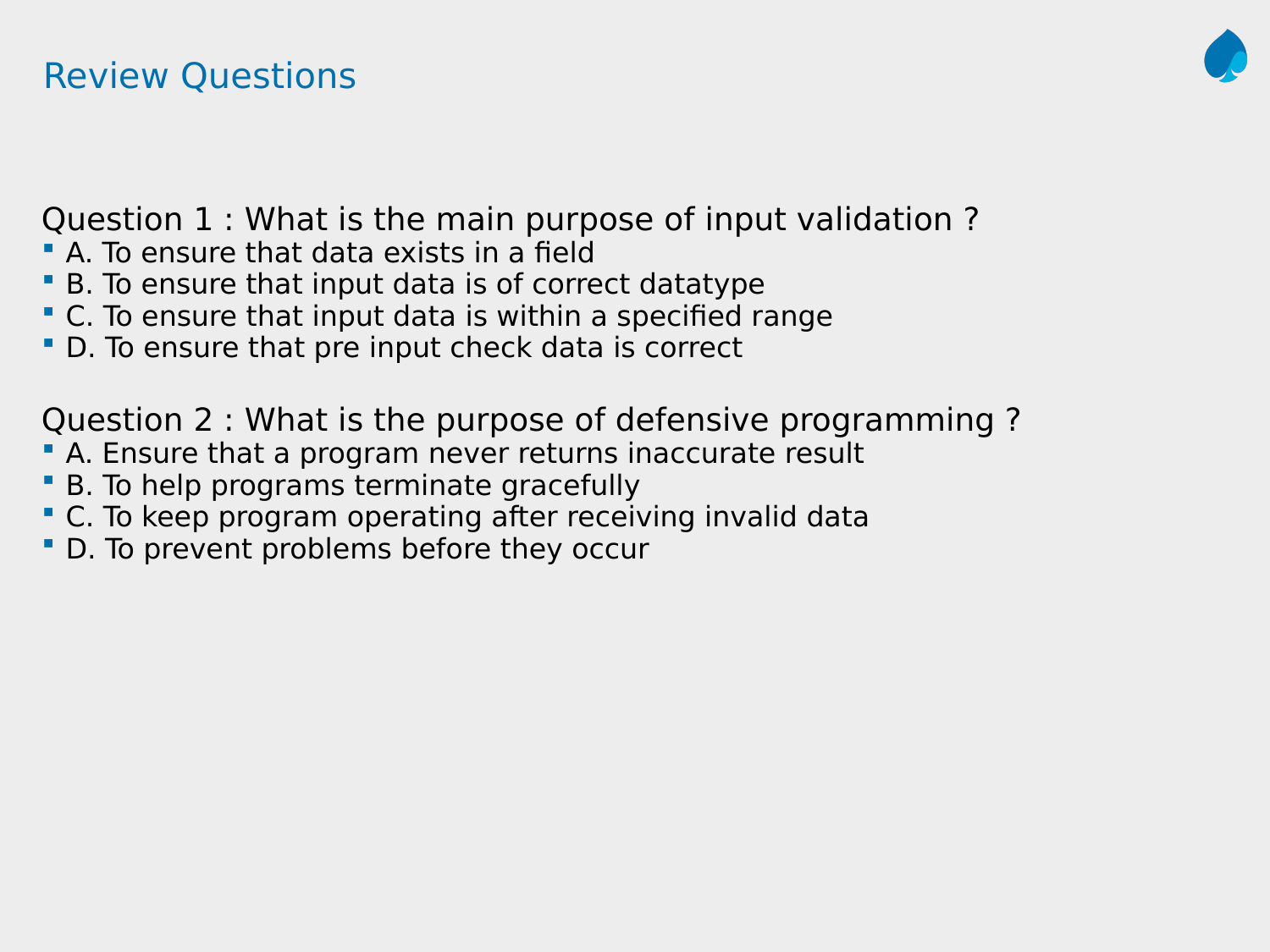

# Review Questions
Question 1 : What is the main purpose of input validation ?
A. To ensure that data exists in a field
B. To ensure that input data is of correct datatype
C. To ensure that input data is within a specified range
D. To ensure that pre input check data is correct

Question 2 : What is the purpose of defensive programming ?
A. Ensure that a program never returns inaccurate result
B. To help programs terminate gracefully
C. To keep program operating after receiving invalid data
D. To prevent problems before they occur